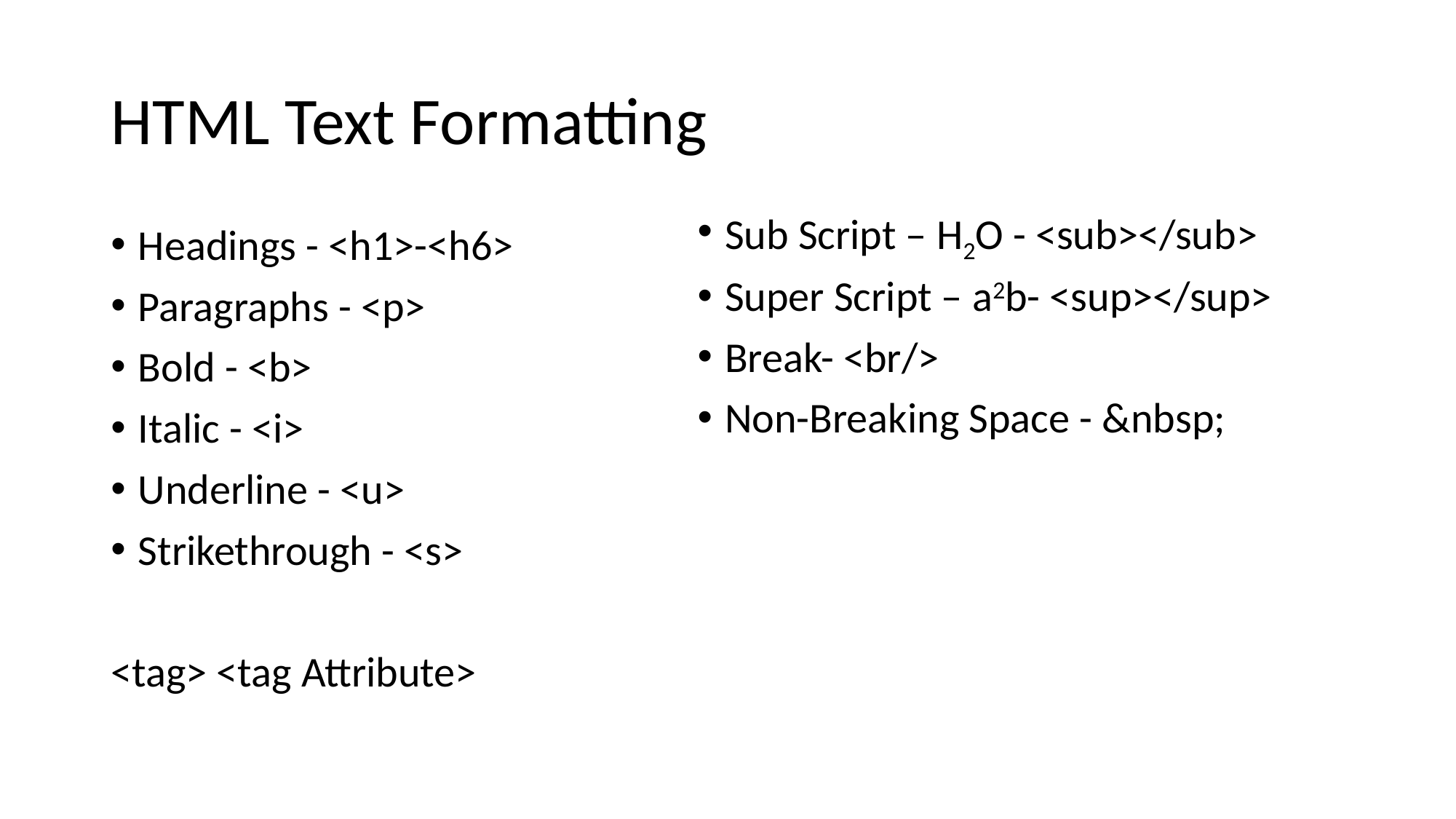

# HTML Text Formatting
Sub Script – H2O - <sub></sub>
Super Script – a2b- <sup></sup>
Break- <br/>
Non-Breaking Space - &nbsp;
Headings - <h1>-<h6>
Paragraphs - <p>
Bold - <b>
Italic - <i>
Underline - <u>
Strikethrough - <s>

<tag> <tag Attribute>